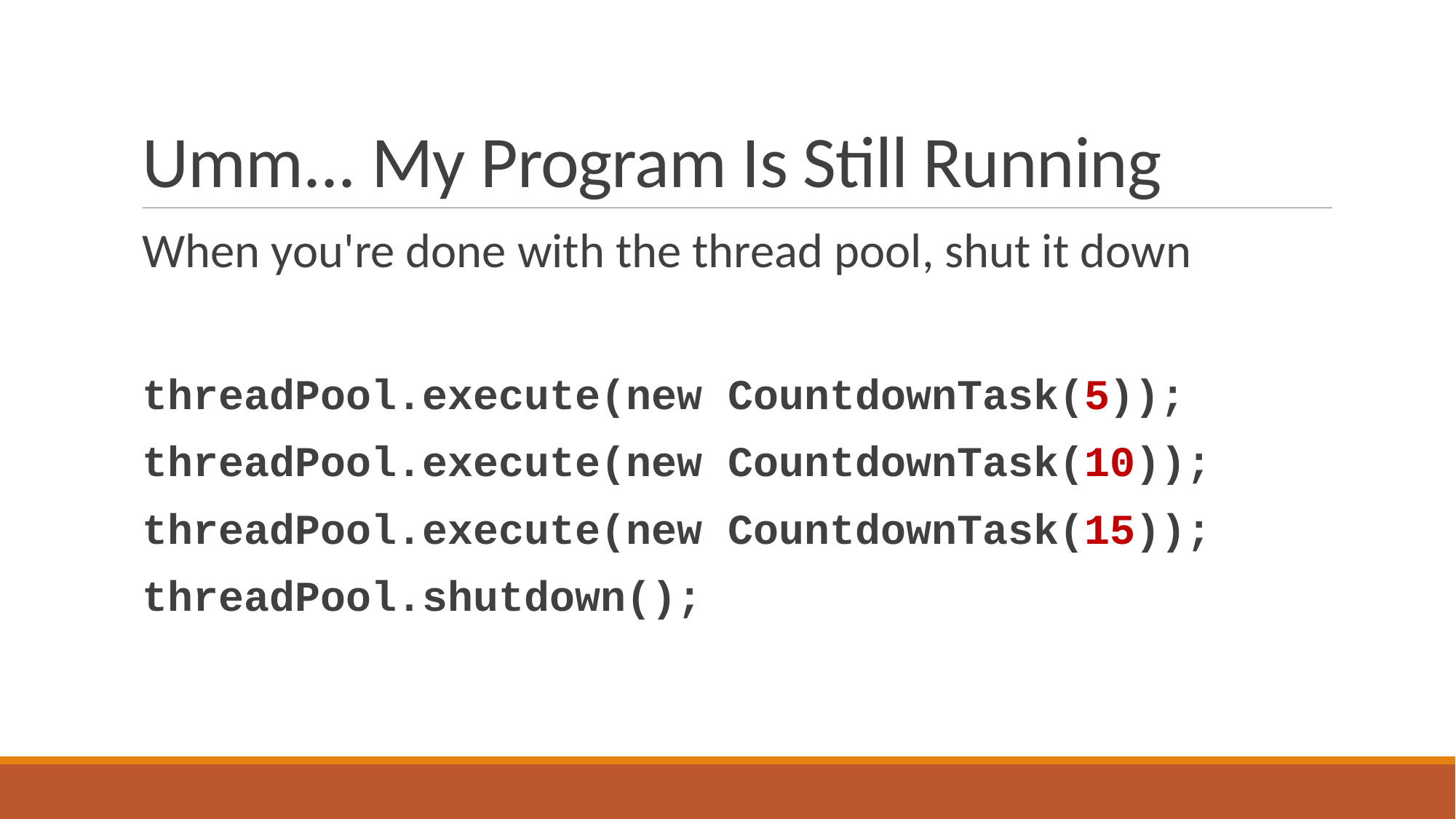

# Umm... My Program Is Still Running
When you're done with the thread pool, shut it down

threadPool.execute(new CountdownTask(5));
threadPool.execute(new CountdownTask(10));
threadPool.execute(new CountdownTask(15));
threadPool.shutdown();